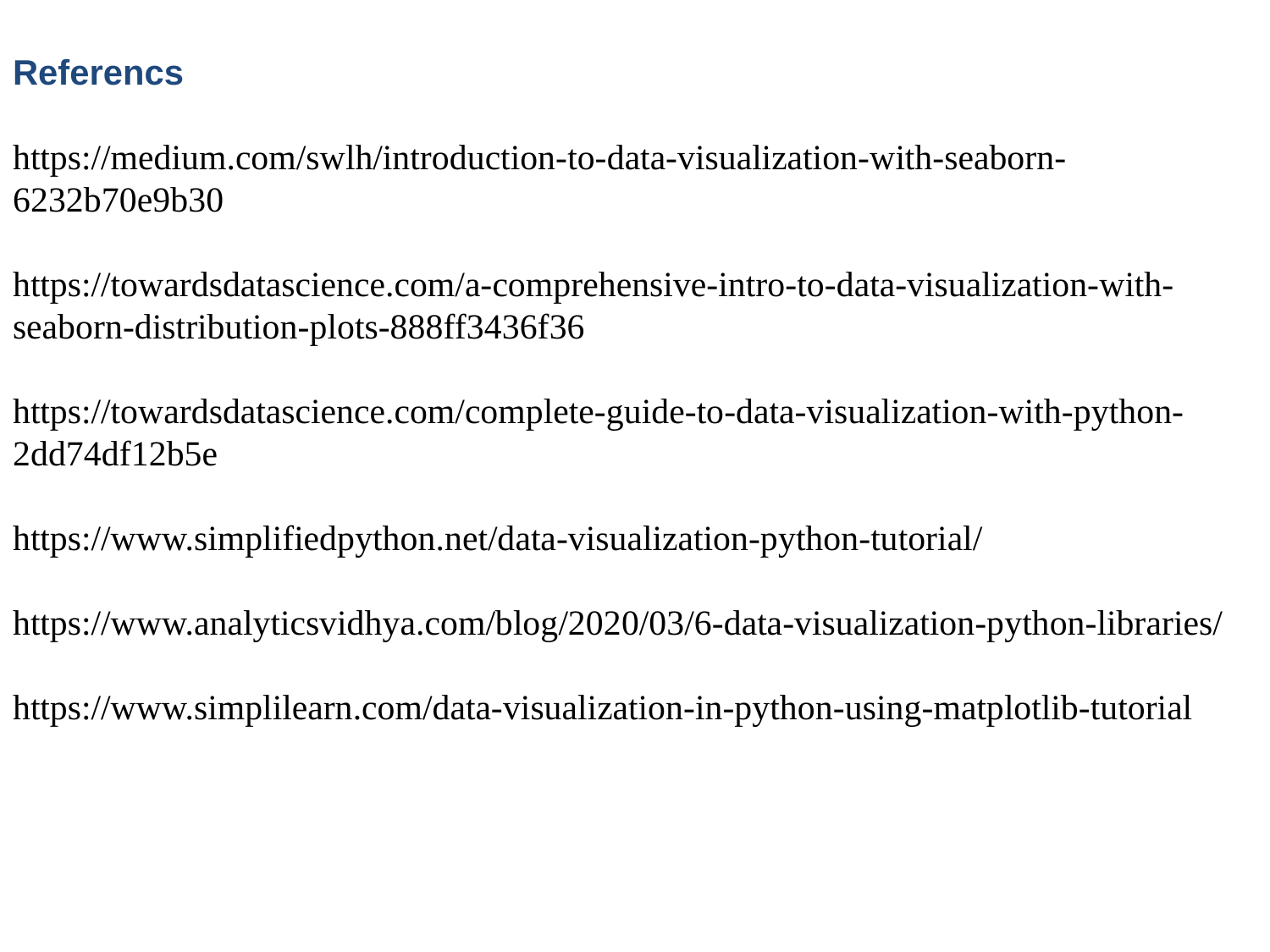

Referencs

https://medium.com/swlh/introduction-to-data-visualization-with-seaborn-6232b70e9b30

https://towardsdatascience.com/a-comprehensive-intro-to-data-visualization-with-seaborn-distribution-plots-888ff3436f36

https://towardsdatascience.com/complete-guide-to-data-visualization-with-python-2dd74df12b5e

https://www.simplifiedpython.net/data-visualization-python-tutorial/

https://www.analyticsvidhya.com/blog/2020/03/6-data-visualization-python-libraries/

https://www.simplilearn.com/data-visualization-in-python-using-matplotlib-tutorial